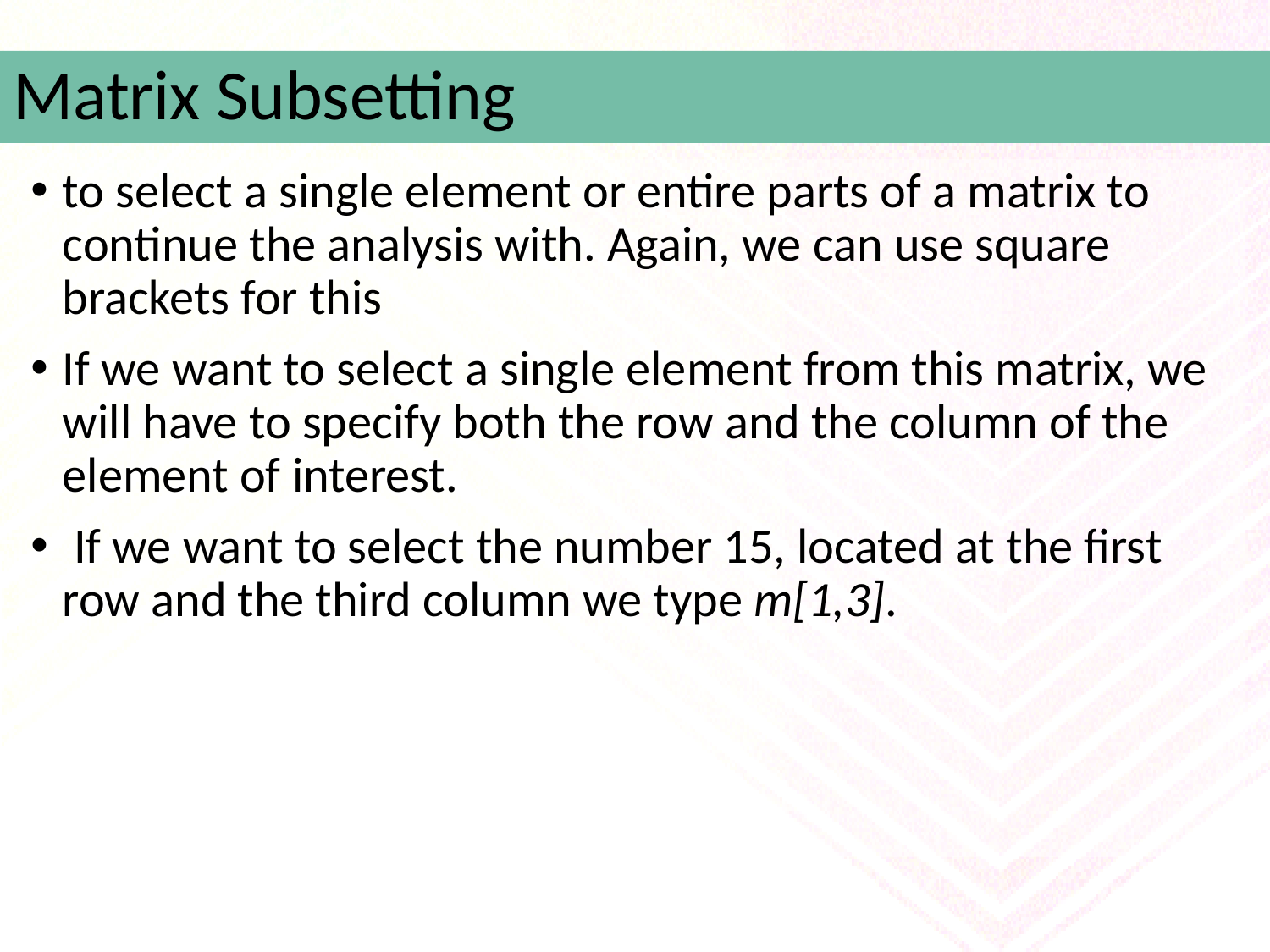

# Matrix Subsetting
to select a single element or entire parts of a matrix to continue the analysis with. Again, we can use square brackets for this
If we want to select a single element from this matrix, we will have to specify both the row and the column of the element of interest.
 If we want to select the number 15, located at the first row and the third column we type m[1,3].